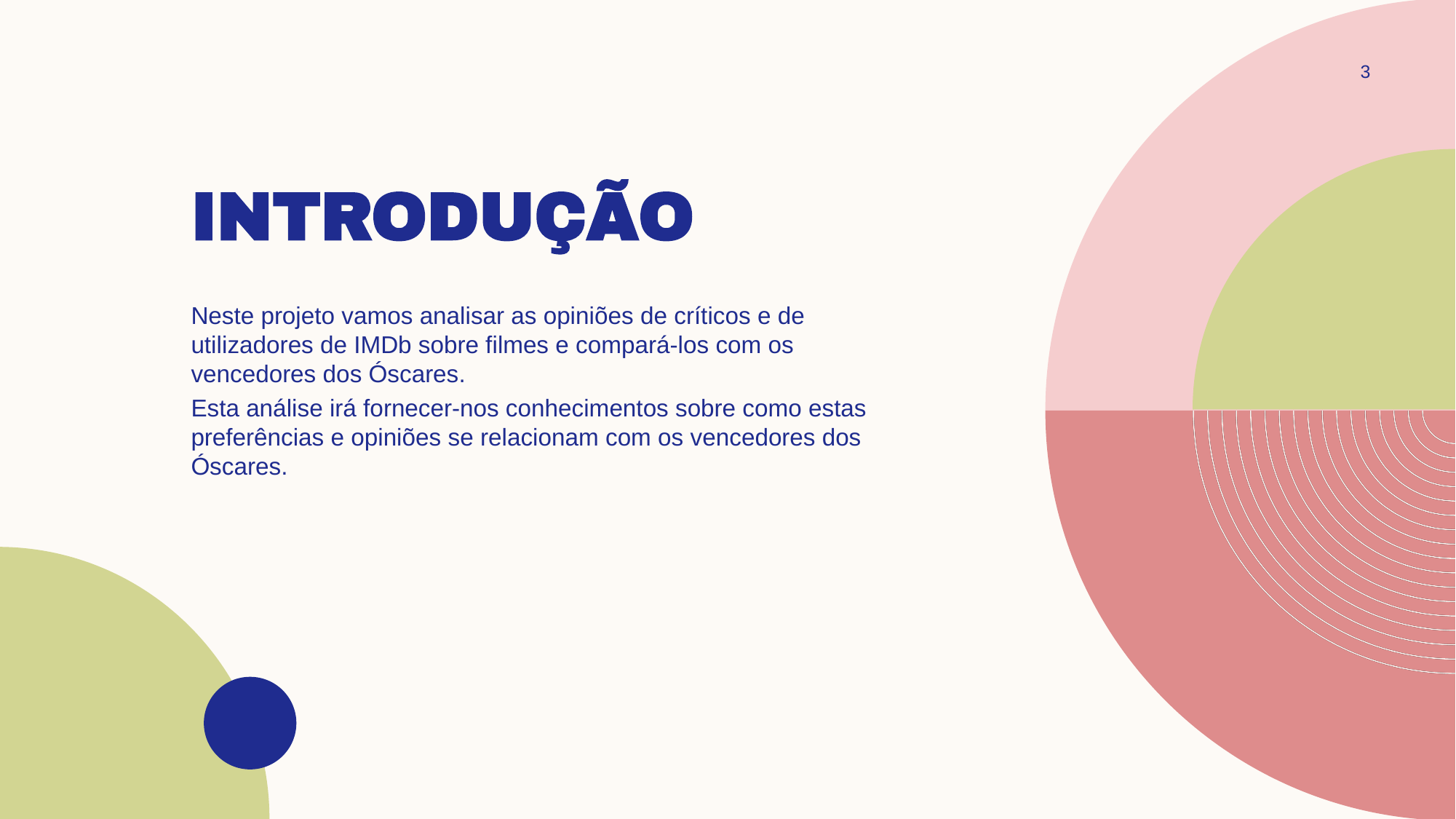

3
# Introdução
Neste projeto vamos analisar as opiniões de críticos e de utilizadores de IMDb sobre filmes e compará-los com os vencedores dos Óscares.
Esta análise irá fornecer-nos conhecimentos sobre como estas preferências e opiniões se relacionam com os vencedores dos Óscares.